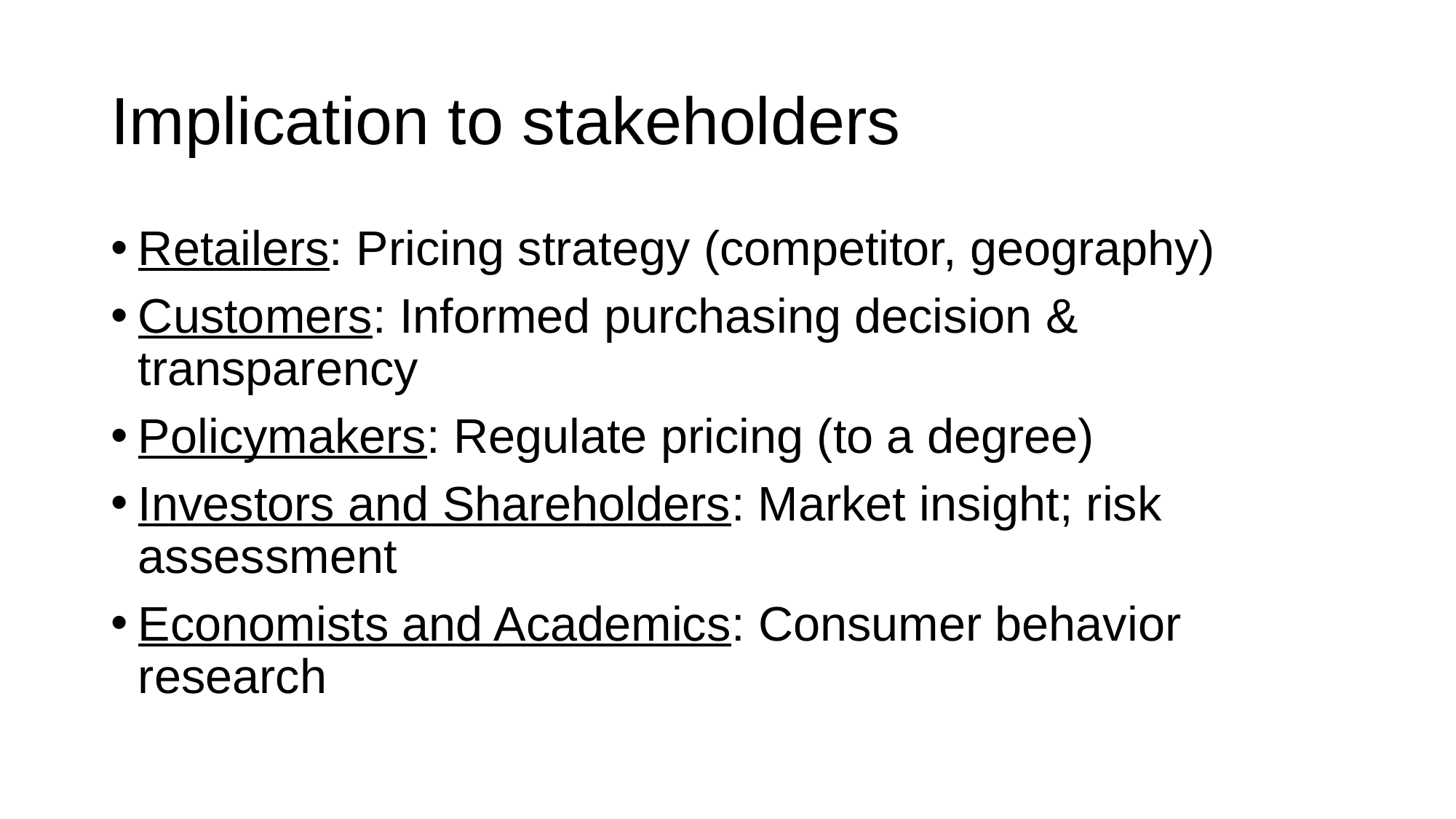

# Implication to stakeholders
Retailers: Pricing strategy (competitor, geography)
Customers: Informed purchasing decision & transparency
Policymakers: Regulate pricing (to a degree)
Investors and Shareholders: Market insight; risk assessment
Economists and Academics: Consumer behavior research